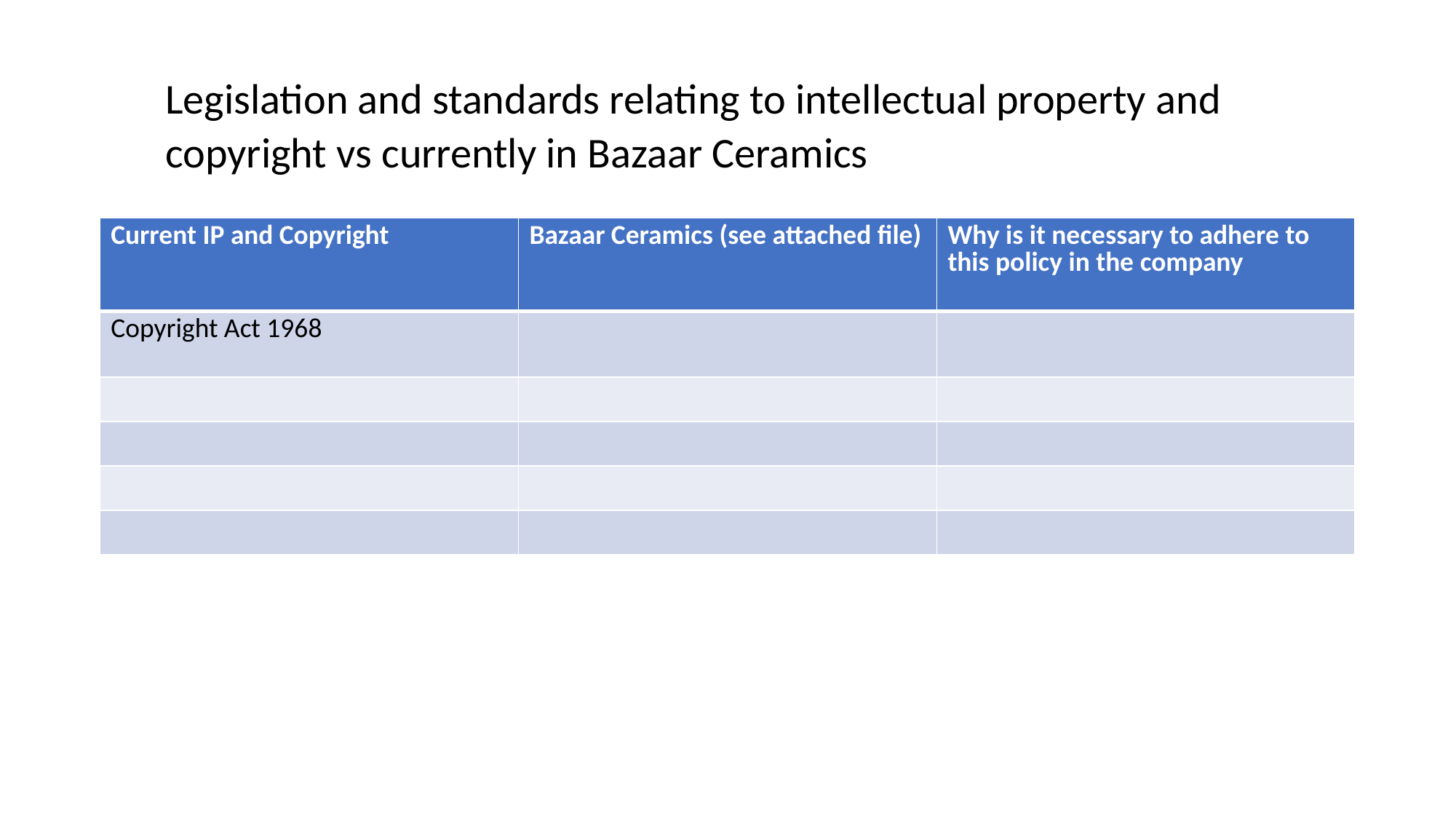

# Legislation and standards relating to intellectual property and copyright vs currently in Bazaar Ceramics
| Current IP and Copyright | Bazaar Ceramics (see attached file) | Why is it necessary to adhere to this policy in the company |
| --- | --- | --- |
| Copyright Act 1968 |  |  |
|  |  |  |
|  |  |  |
|  |  |  |
|  |  |  |